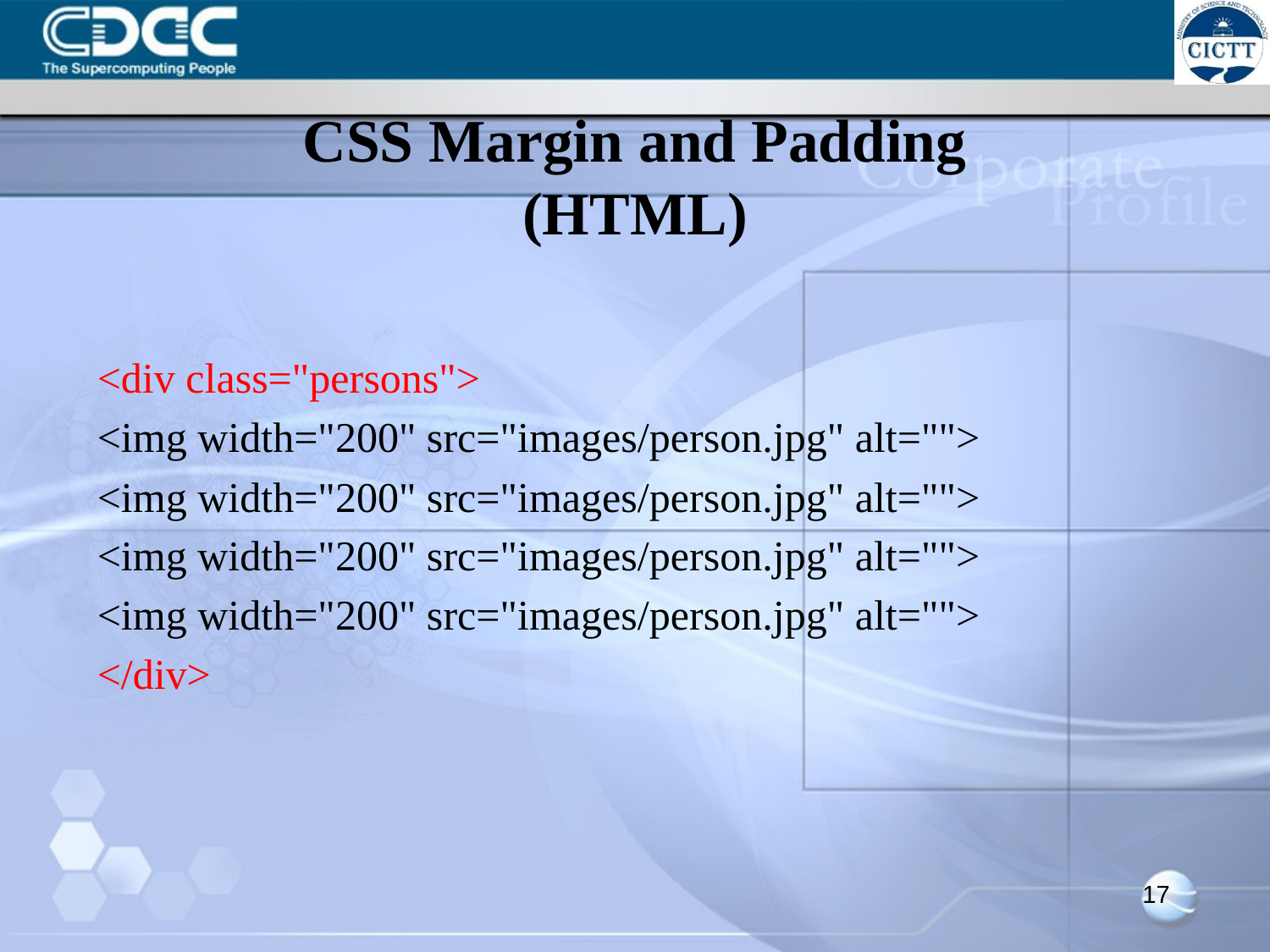

# CSS Margin and Padding (HTML)
<div class="persons">
<img width="200" src="images/person.jpg" alt="">
<img width="200" src="images/person.jpg" alt="">
<img width="200" src="images/person.jpg" alt="">
<img width="200" src="images/person.jpg" alt="">
</div>